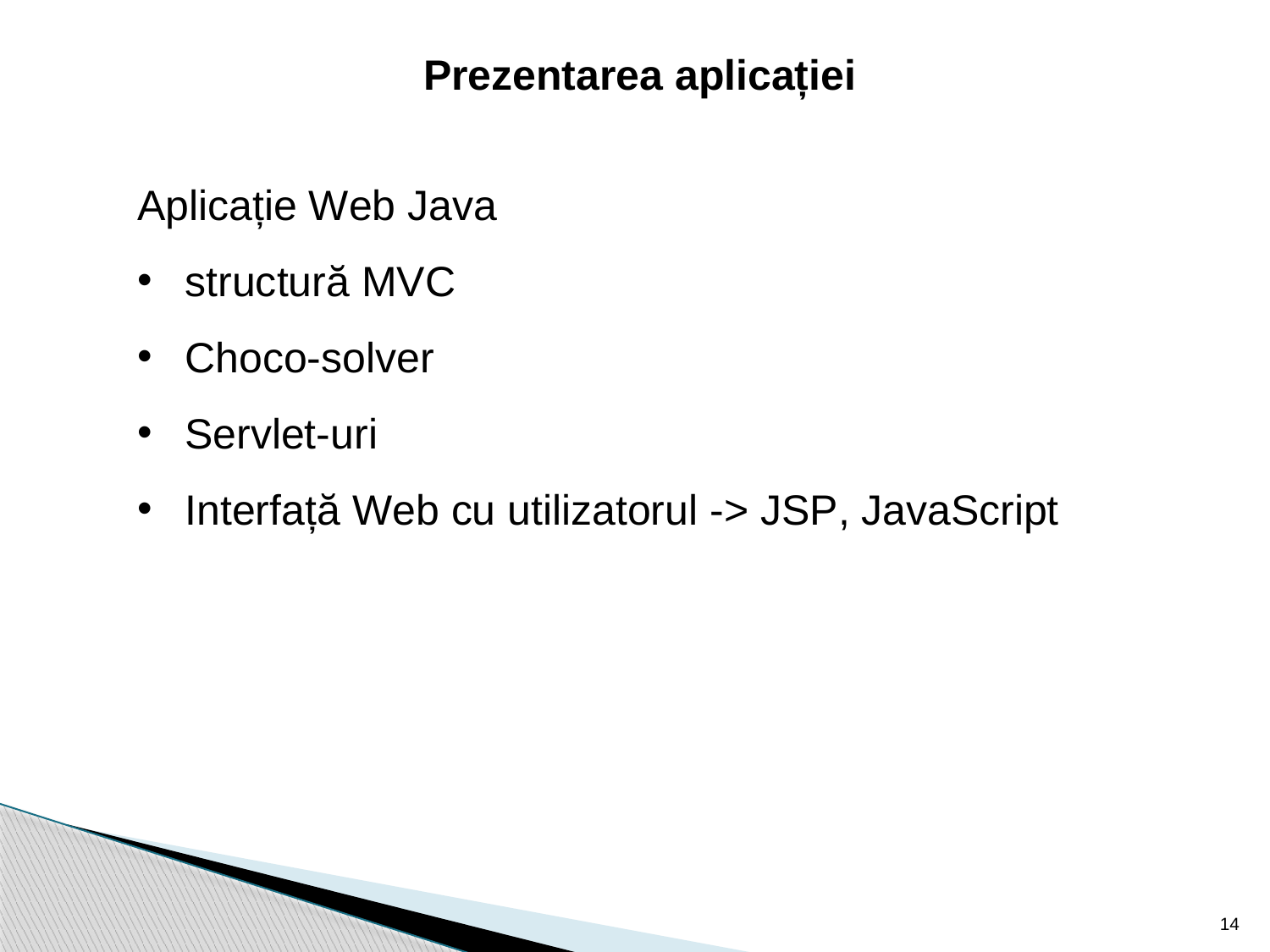

Prezentarea aplicației
Aplicație Web Java
structură MVC
Choco-solver
Servlet-uri
Interfață Web cu utilizatorul -> JSP, JavaScript
14